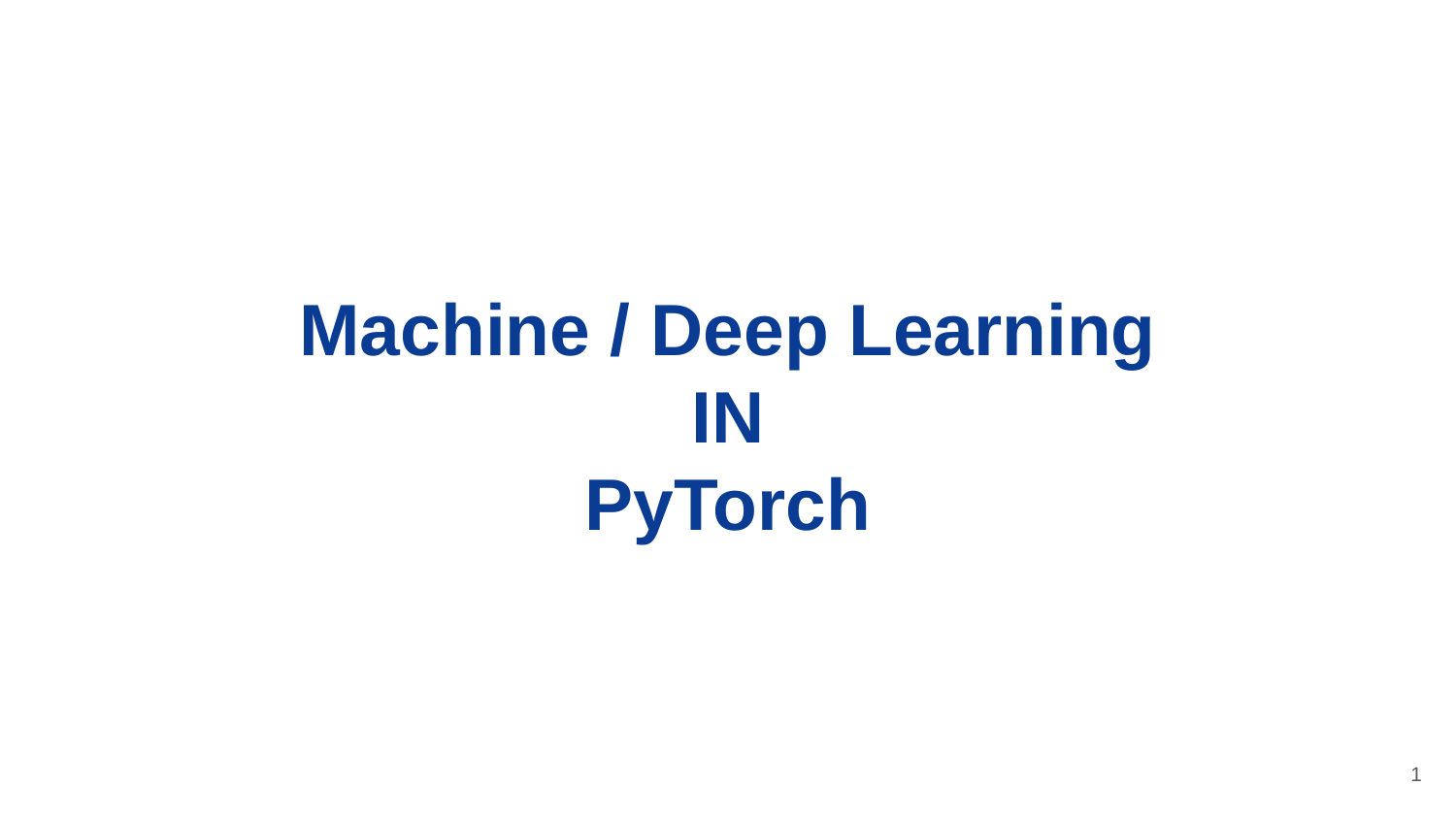

# Machine / Deep Learning IN PyTorch
1